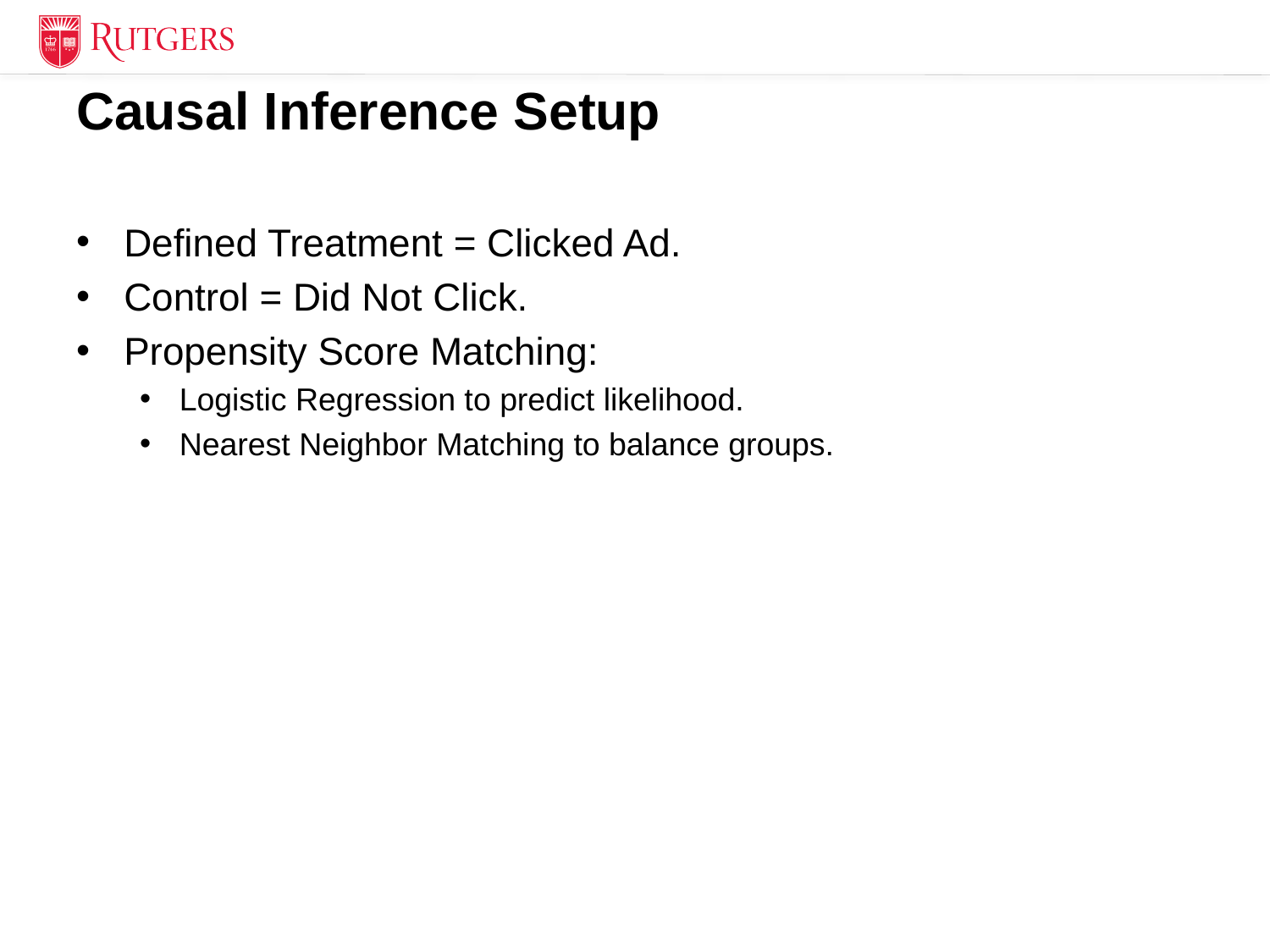

# Causal Inference Setup
Defined Treatment = Clicked Ad.
Control = Did Not Click.
Propensity Score Matching:
Logistic Regression to predict likelihood.
Nearest Neighbor Matching to balance groups.